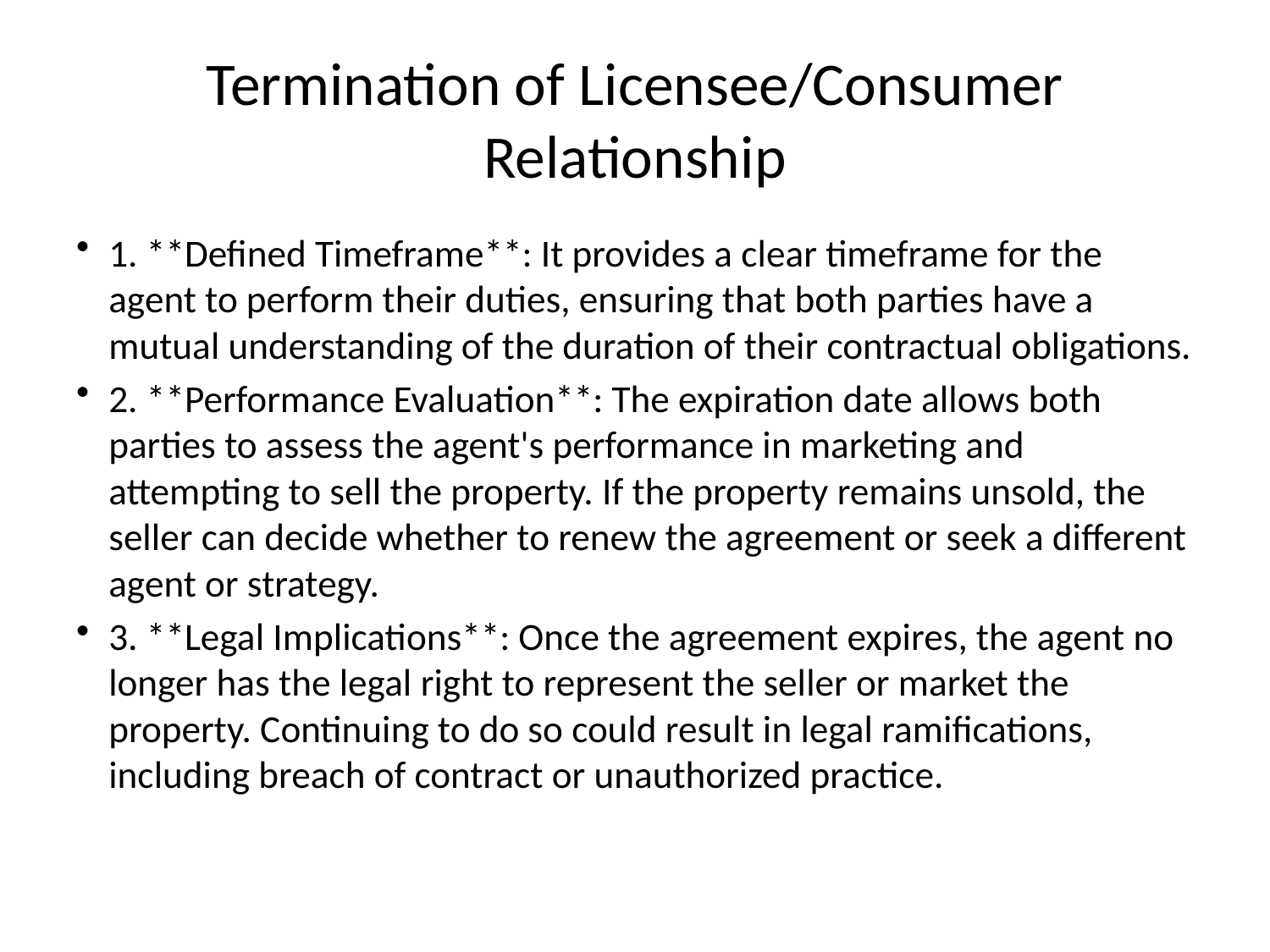

# Termination of Licensee/Consumer Relationship

1. **Defined Timeframe**: It provides a clear timeframe for the agent to perform their duties, ensuring that both parties have a mutual understanding of the duration of their contractual obligations.
2. **Performance Evaluation**: The expiration date allows both parties to assess the agent's performance in marketing and attempting to sell the property. If the property remains unsold, the seller can decide whether to renew the agreement or seek a different agent or strategy.
3. **Legal Implications**: Once the agreement expires, the agent no longer has the legal right to represent the seller or market the property. Continuing to do so could result in legal ramifications, including breach of contract or unauthorized practice.